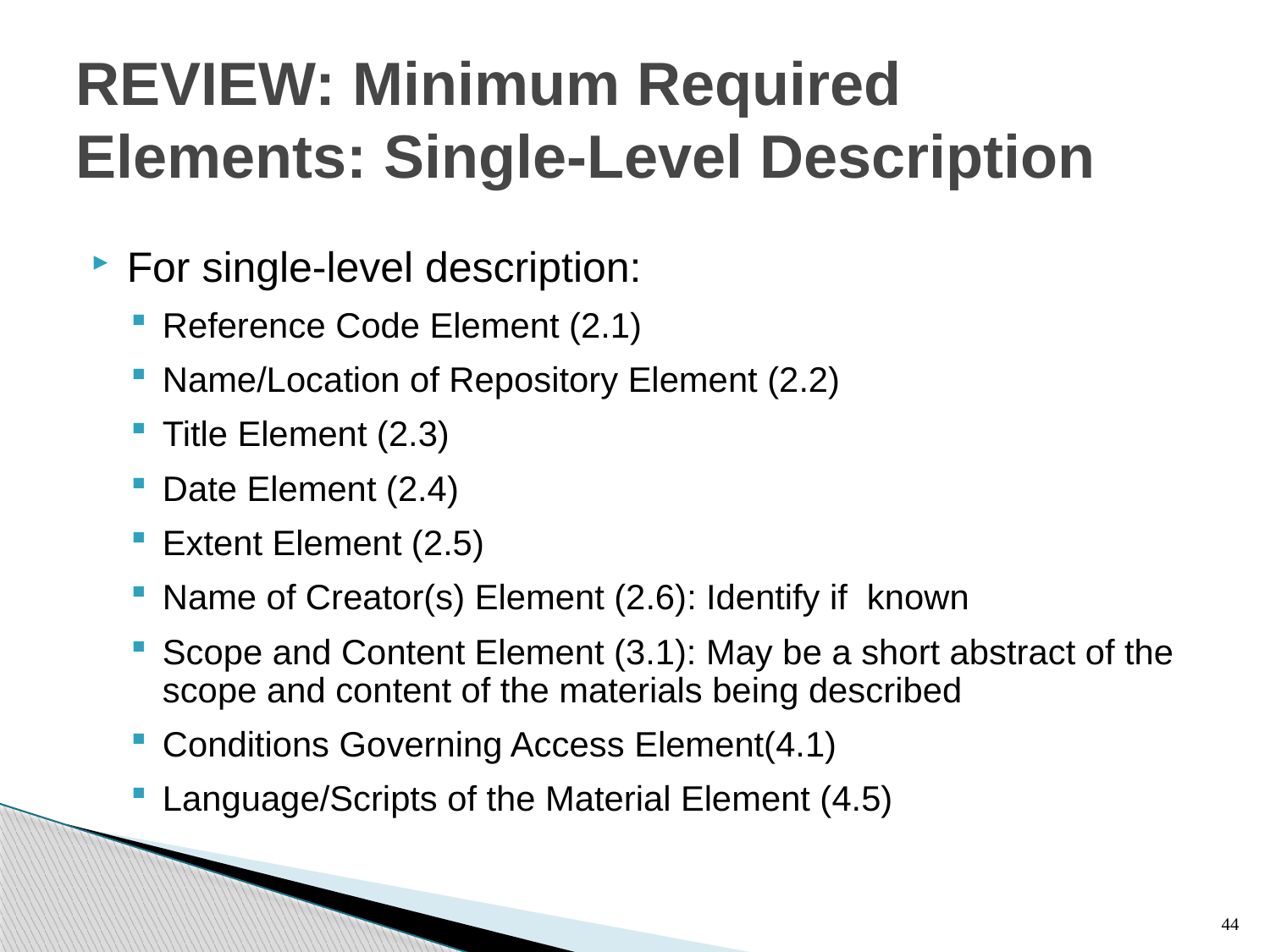

# REVIEW: Minimum Required Elements: Single-Level Description
For single-level description:
Reference Code Element (2.1)
Name/Location of Repository Element (2.2)
Title Element (2.3)
Date Element (2.4)
Extent Element (2.5)
Name of Creator(s) Element (2.6): Identify if  known
Scope and Content Element (3.1): May be a short abstract of the scope and content of the materials being described
Conditions Governing Access Element(4.1)
Language/Scripts of the Material Element (4.5)

44